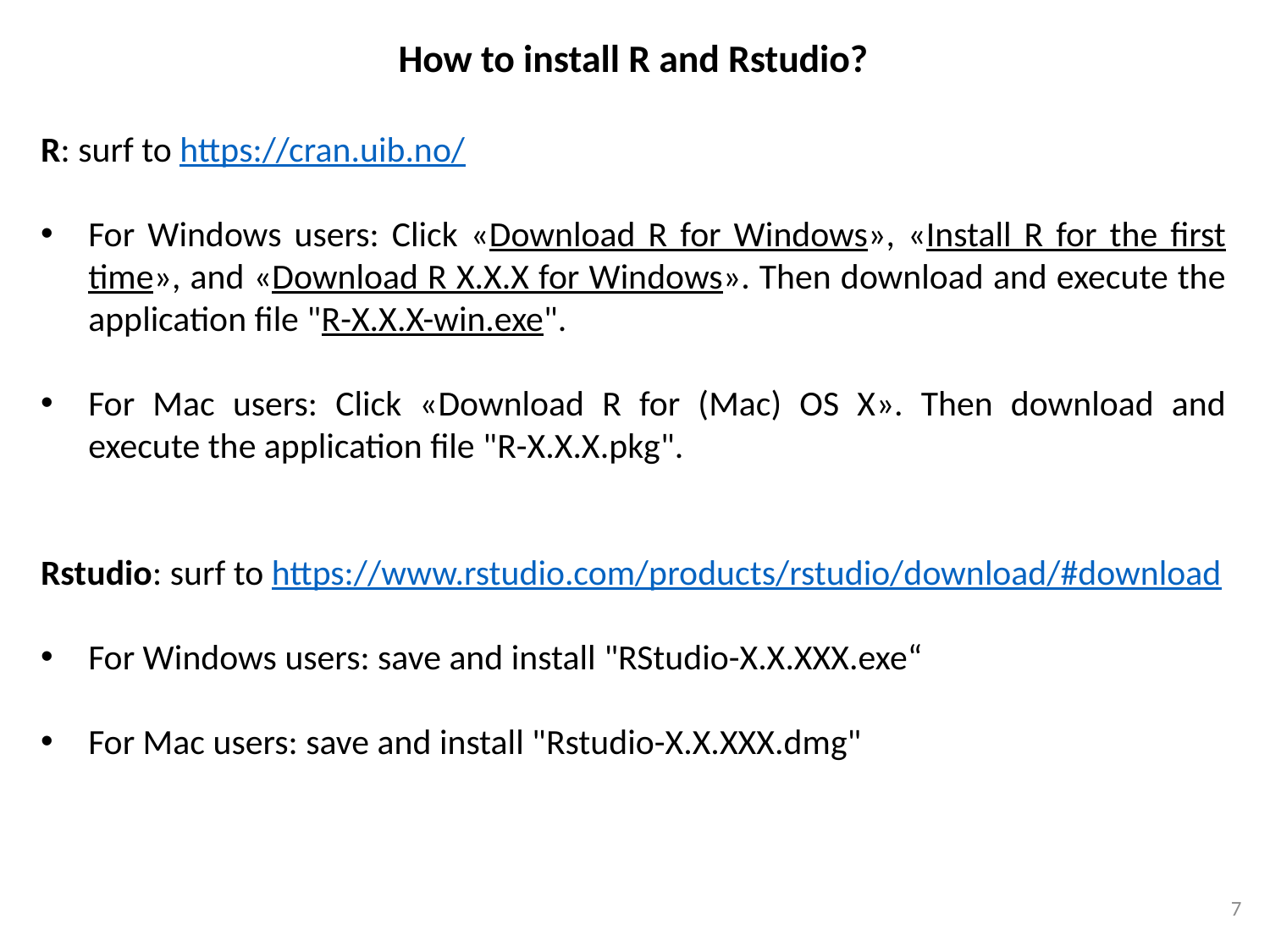

How to install R and Rstudio?

R: surf to https://cran.uib.no/

For Windows users: Click «Download R for Windows», «Install R for the first time», and «Download R X.X.X for Windows». Then download and execute the application file "R-X.X.X-win.exe".

For Mac users: Click «Download R for (Mac) OS X». Then download and execute the application file "R-X.X.X.pkg".

Rstudio: surf to https://www.rstudio.com/products/rstudio/download/#download

For Windows users: save and install "RStudio-X.X.XXX.exe“

For Mac users: save and install "Rstudio-X.X.XXX.dmg"
7